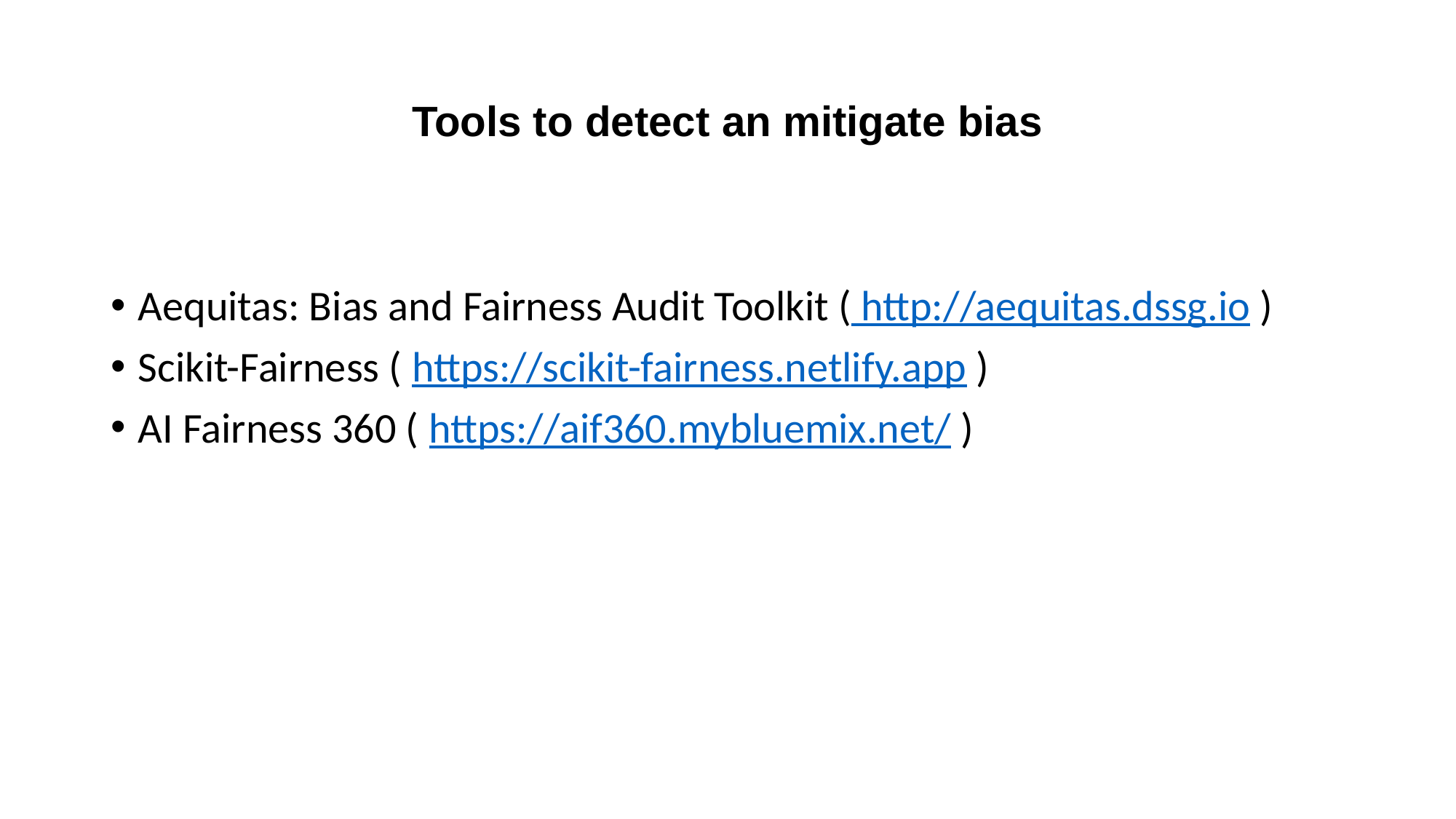

# Tools to detect an mitigate bias

Aequitas: Bias and Fairness Audit Toolkit ( http://aequitas.dssg.io )
Scikit-Fairness ( https://scikit-fairness.netlify.app )
AI Fairness 360 ( https://aif360.mybluemix.net/ )